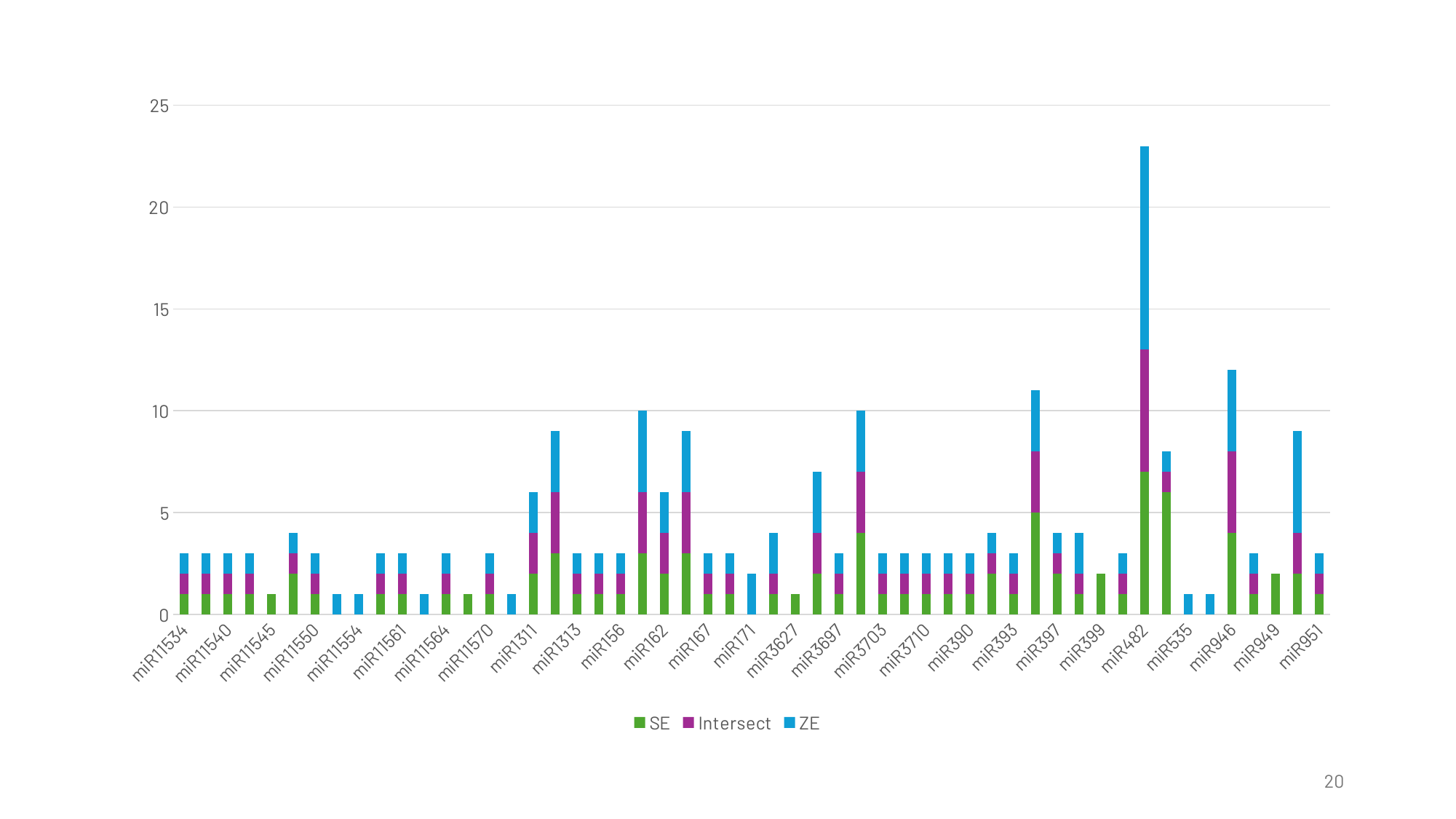

### Chart

| Category | SE | Intersect | ZE |
|---|---|---|---|
| miR11534 | 1.0 | 1.0 | 1.0 |
| miR11535 | 1.0 | 1.0 | 1.0 |
| miR11540 | 1.0 | 1.0 | 1.0 |
| miR11544 | 1.0 | 1.0 | 1.0 |
| miR11545 | 1.0 | 0.0 | 0.0 |
| miR11546 | 2.0 | 1.0 | 1.0 |
| miR11550 | 1.0 | 1.0 | 1.0 |
| miR11551 | 0.0 | 0.0 | 1.0 |
| miR11554 | 0.0 | 0.0 | 1.0 |
| miR11560 | 1.0 | 1.0 | 1.0 |
| miR11561 | 1.0 | 1.0 | 1.0 |
| miR11562 | 0.0 | 0.0 | 1.0 |
| miR11564 | 1.0 | 1.0 | 1.0 |
| miR11565 | 1.0 | 0.0 | 0.0 |
| miR11570 | 1.0 | 1.0 | 1.0 |
| miR11573 | 0.0 | 0.0 | 1.0 |
| miR1311 | 2.0 | 2.0 | 2.0 |
| miR1312 | 3.0 | 3.0 | 3.0 |
| miR1313 | 1.0 | 1.0 | 1.0 |
| miR1314 | 1.0 | 1.0 | 1.0 |
| miR156 | 1.0 | 1.0 | 1.0 |
| miR159 | 3.0 | 3.0 | 4.0 |
| miR162 | 2.0 | 2.0 | 2.0 |
| miR166 | 3.0 | 3.0 | 3.0 |
| miR167 | 1.0 | 1.0 | 1.0 |
| miR168 | 1.0 | 1.0 | 1.0 |
| miR171 | 0.0 | 0.0 | 2.0 |
| miR319 | 1.0 | 1.0 | 2.0 |
| miR3627 | 1.0 | 0.0 | 0.0 |
| miR3693 | 2.0 | 2.0 | 3.0 |
| miR3697 | 1.0 | 1.0 | 1.0 |
| miR3701 | 4.0 | 3.0 | 3.0 |
| miR3703 | 1.0 | 1.0 | 1.0 |
| miR3709 | 1.0 | 1.0 | 1.0 |
| miR3710 | 1.0 | 1.0 | 1.0 |
| miR3712 | 1.0 | 1.0 | 1.0 |
| miR390 | 1.0 | 1.0 | 1.0 |
| miR391 | 2.0 | 1.0 | 1.0 |
| miR393 | 1.0 | 1.0 | 1.0 |
| miR396 | 5.0 | 3.0 | 3.0 |
| miR397 | 2.0 | 1.0 | 1.0 |
| miR398 | 1.0 | 1.0 | 2.0 |
| miR399 | 2.0 | 0.0 | 0.0 |
| miR408 | 1.0 | 1.0 | 1.0 |
| miR482 | 7.0 | 6.0 | 10.0 |
| miR529 | 6.0 | 1.0 | 1.0 |
| miR535 | 0.0 | 0.0 | 1.0 |
| miR536 | 0.0 | 0.0 | 1.0 |
| miR946 | 4.0 | 4.0 | 4.0 |
| miR947 | 1.0 | 1.0 | 1.0 |
| miR949 | 2.0 | 0.0 | 0.0 |
| miR950 | 2.0 | 2.0 | 5.0 |
| miR951 | 1.0 | 1.0 | 1.0 |
20